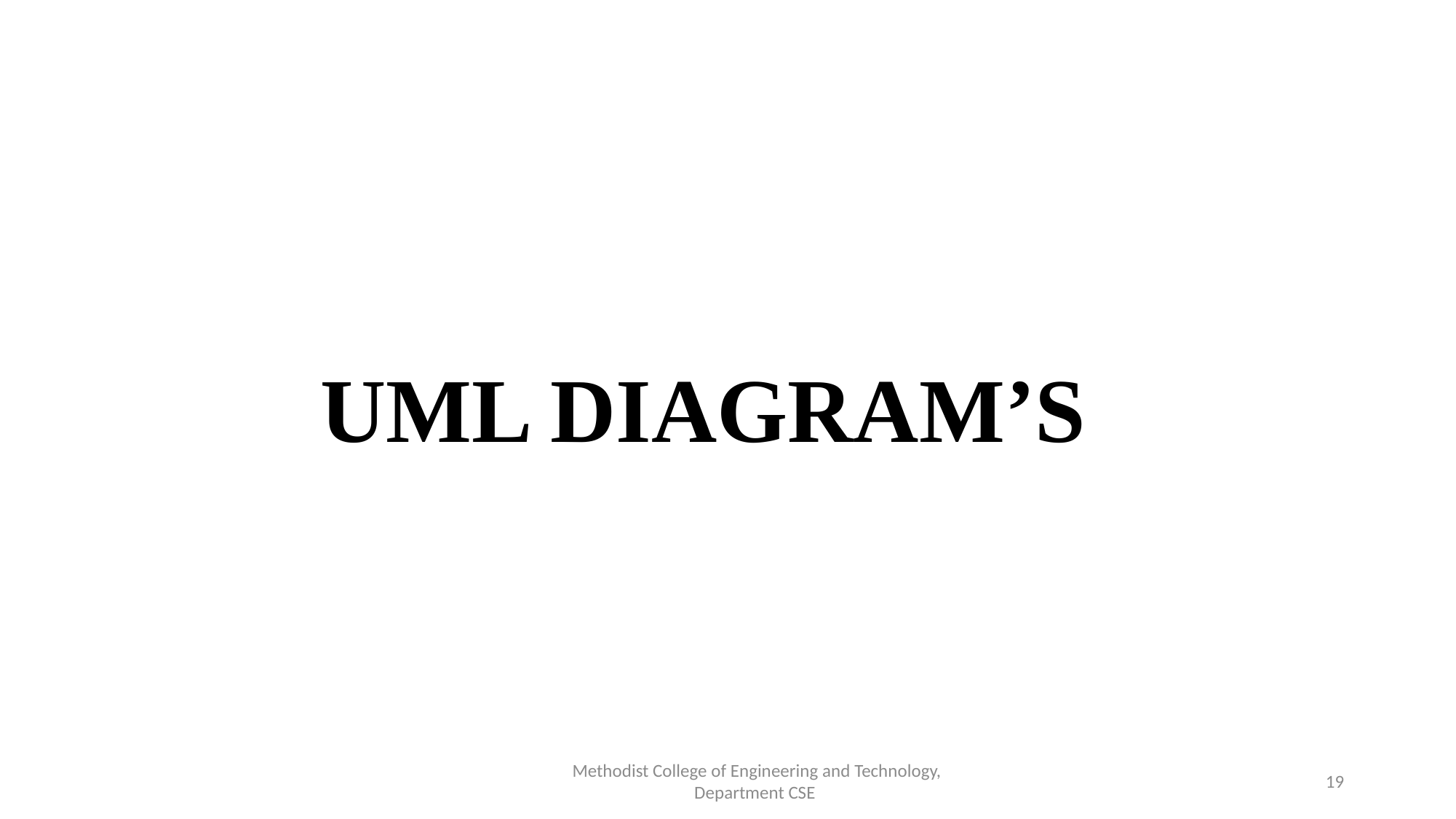

# UML DIAGRAM’S
19
Methodist College of Engineering and Technology, Department CSE